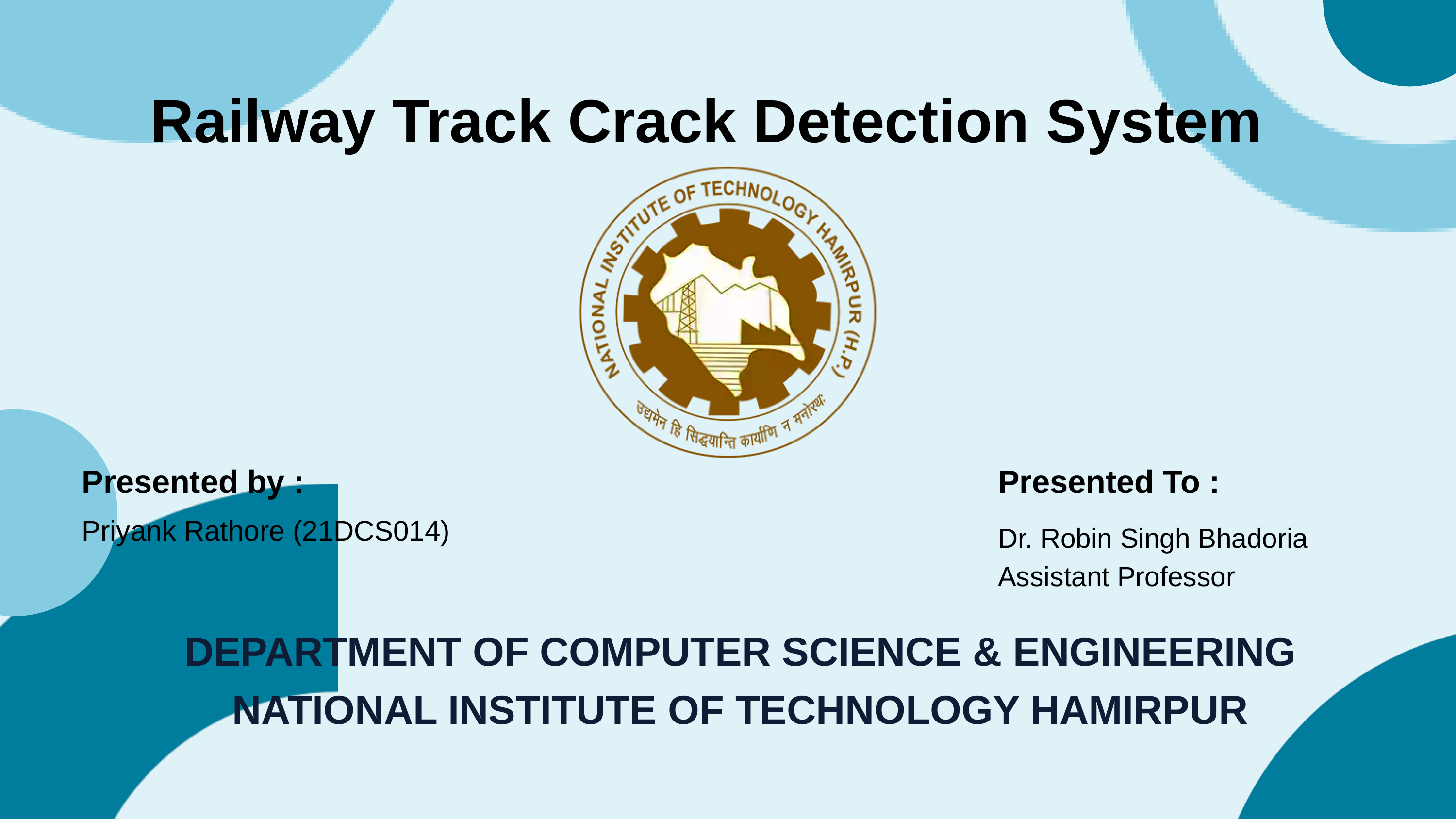

Railway Track Crack Detection System

Presented by :
Priyank Rathore (21DCS014)
Presented To :
Dr. Robin Singh Bhadoria
Assistant Professor

DEPARTMENT OF COMPUTER SCIENCE & ENGINEERING
NATIONAL INSTITUTE OF TECHNOLOGY HAMIRPUR